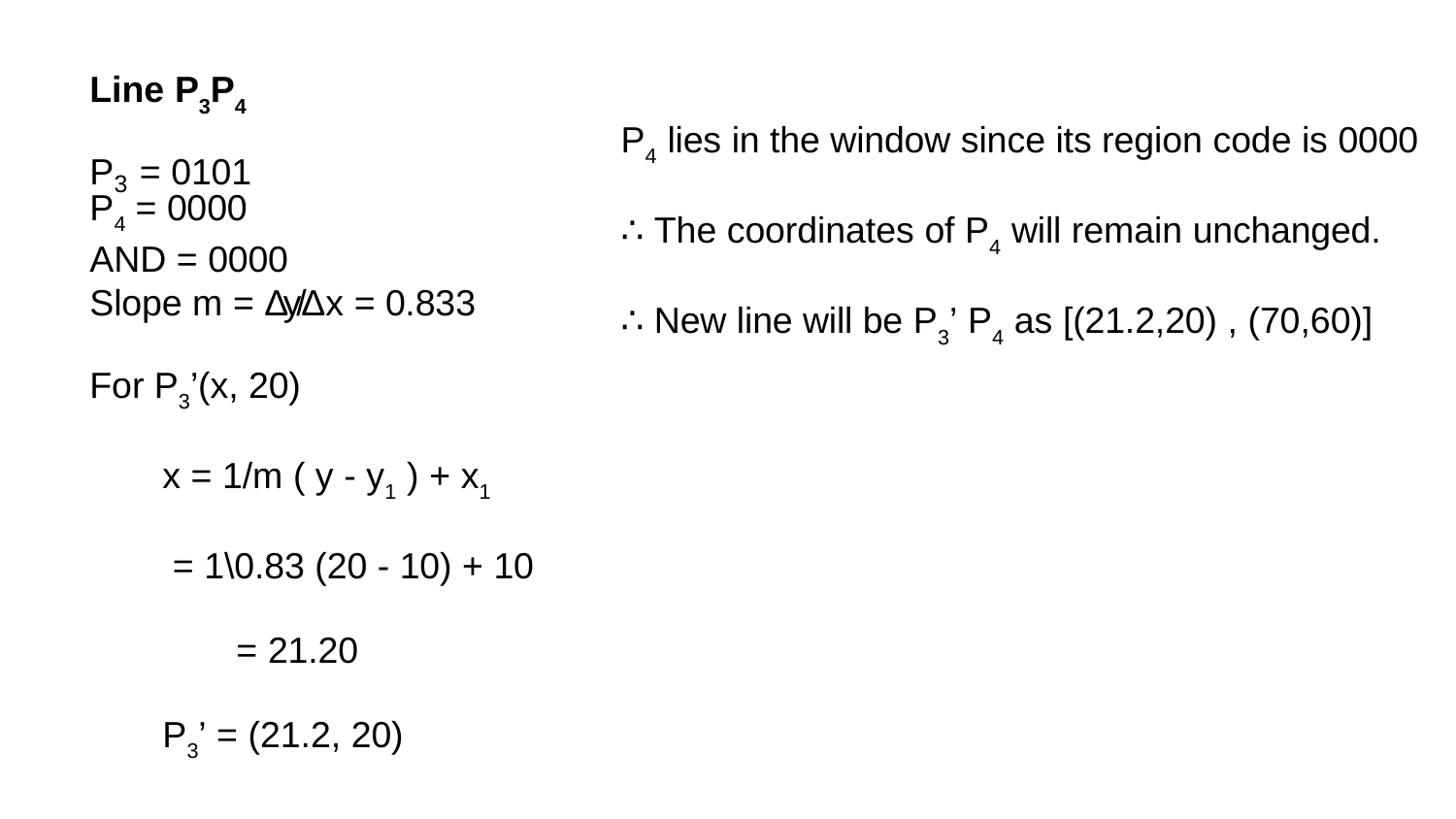

# Line P3P4
P4 lies in the window since its region code is 0000
∴ The coordinates of P4 will remain unchanged.
∴ New line will be P3’ P4 as [(21.2,20) , (70,60)]
P	= 0101
3
P4 = 0000
AND = 0000
Slope m = Δy/Δx = 0.833
For P3’(x, 20)
x = 1/m ( y - y1 ) + x1
= 1\0.83 (20 - 10) + 10

= 21.20

P3’ = (21.2, 20)